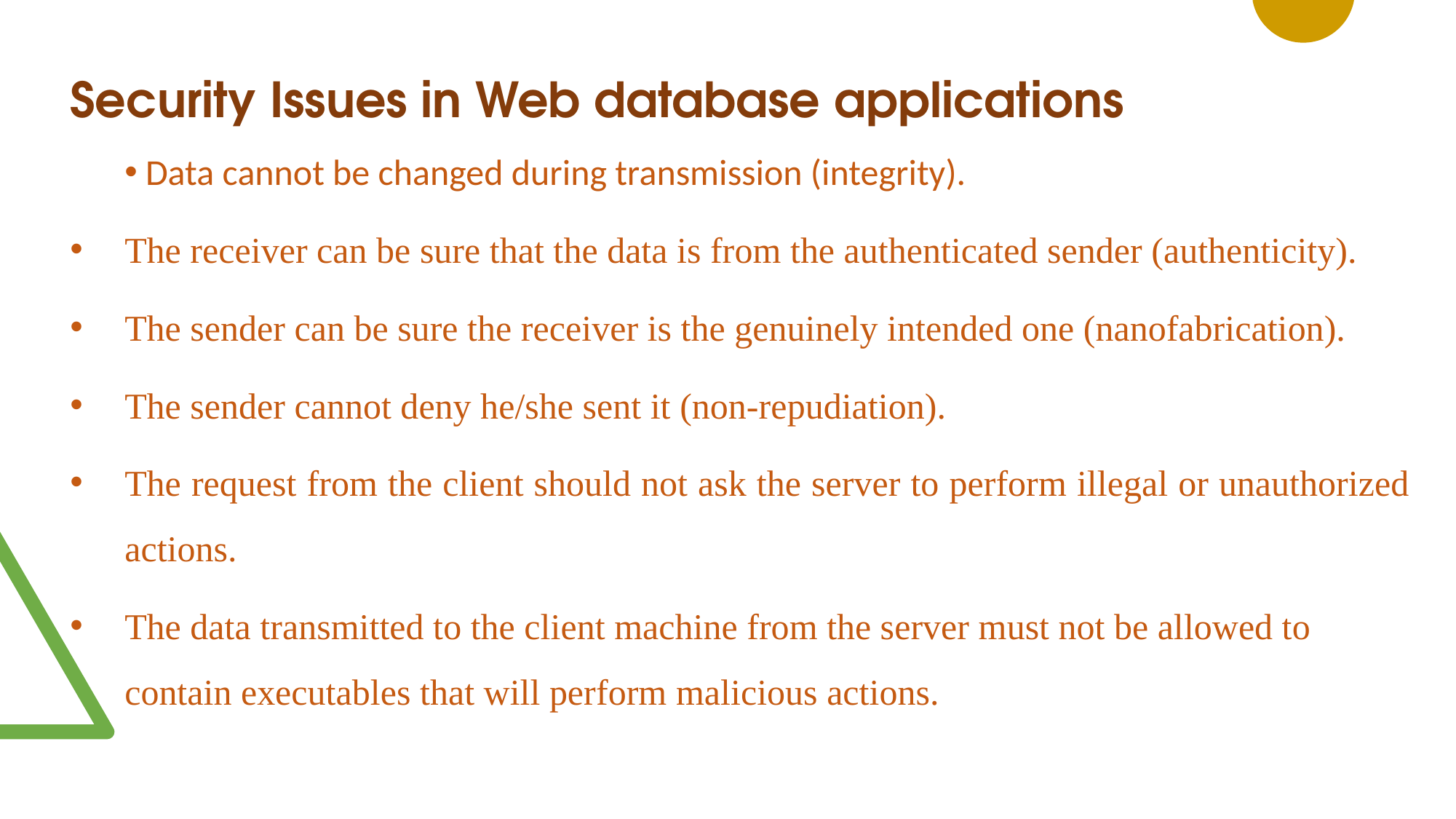

Security Issues in Web database applications
 Data cannot be changed during transmission (integrity).
The receiver can be sure that the data is from the authenticated sender (authenticity).
The sender can be sure the receiver is the genuinely intended one (nanofabrication).
The sender cannot deny he/she sent it (non-repudiation).
The request from the client should not ask the server to perform illegal or unauthorized actions.
The data transmitted to the client machine from the server must not be allowed to contain executables that will perform malicious actions.